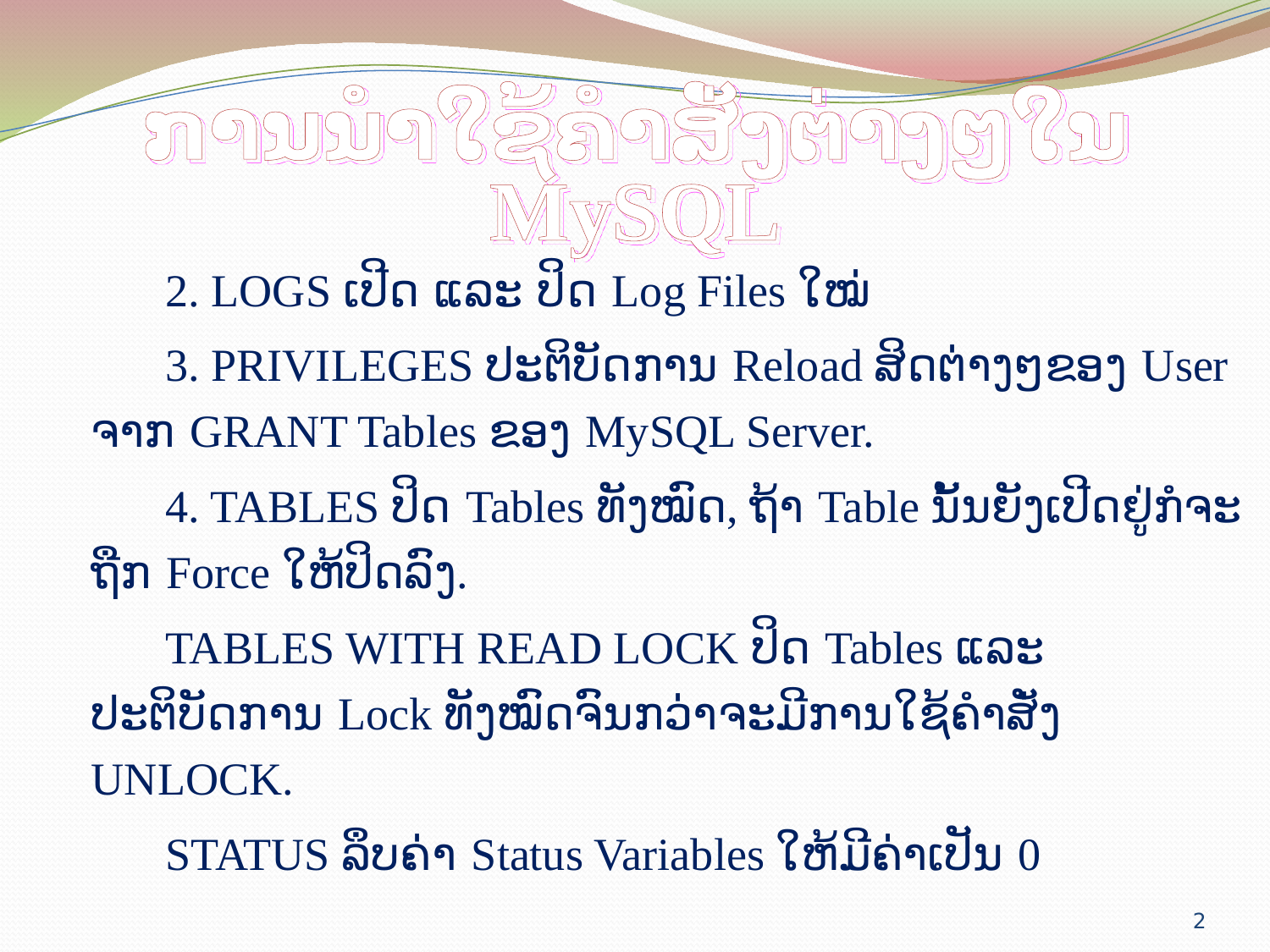

ການນຳໃຊ້ຄຳສັ່ງຕ່າງໆໃນ MySQL
2. LOGS ເປີດ ແລະ ປິດ Log Files ໃໝ່
3. PRIVILEGES ປະຕິບັດການ Reload ສິດຕ່າງໆຂອງ User ຈາກ GRANT Tables ຂອງ MySQL Server.
4. TABLES ປິດ Tables ທັງໝົດ, ຖ້າ Table ນັ້ນຍັງເປີດຢູ່ກໍຈະຖືກ Force ໃຫ້ປິດລົງ.
TABLES WITH READ LOCK ປິດ Tables ແລະ ປະຕິບັດການ Lock ທັງໝົດຈົນກວ່າຈະມີການໃຊ້ຄຳສັ່ງ UNLOCK.
STATUS ລຶບຄ່າ Status Variables ໃຫ້ມີຄ່າເປັນ 0
2